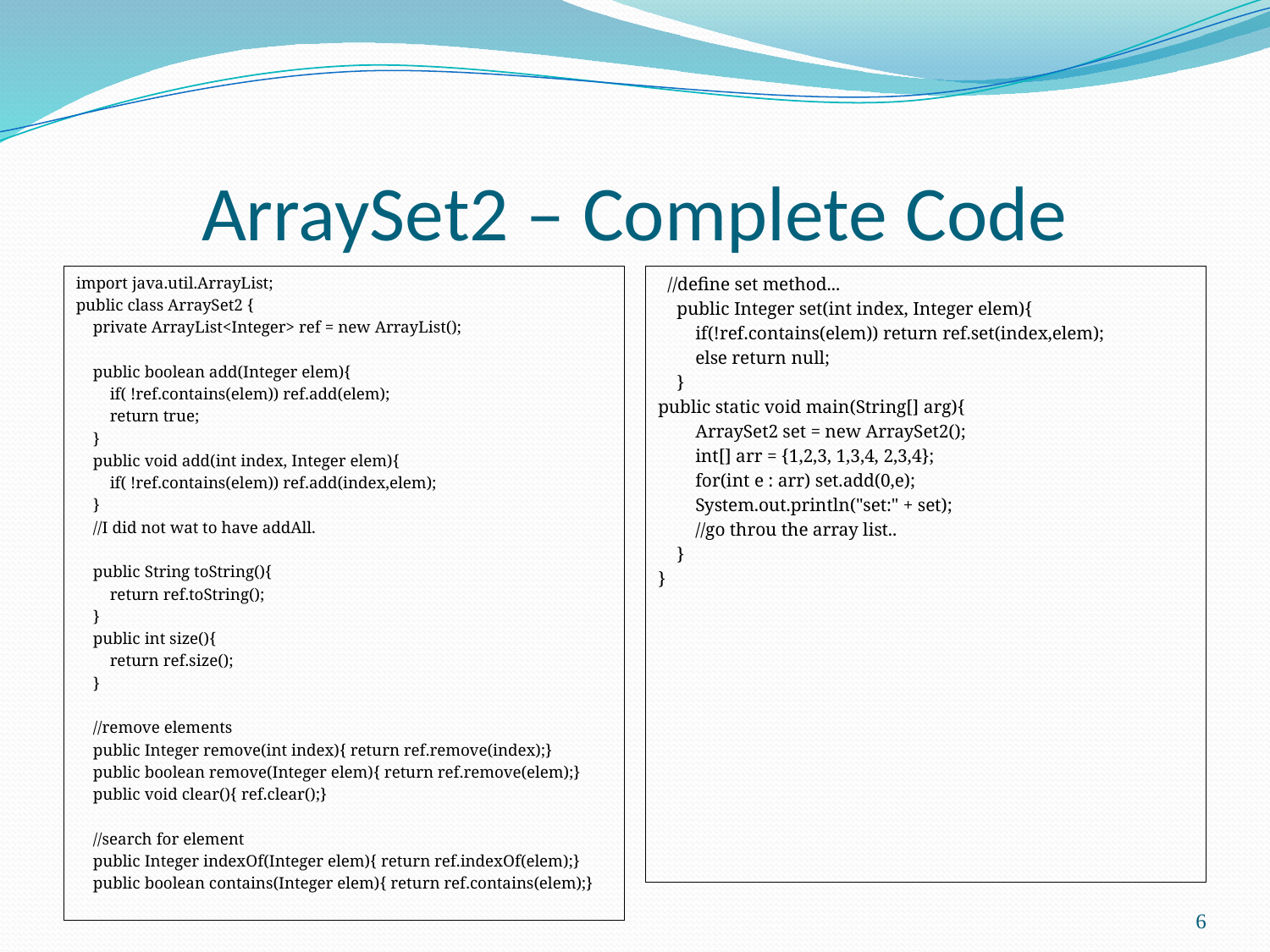

# ArraySet2 – Complete Code
import java.util.ArrayList;
public class ArraySet2 {
    private ArrayList<Integer> ref = new ArrayList();

    public boolean add(Integer elem){
        if( !ref.contains(elem)) ref.add(elem);
        return true;
    }
    public void add(int index, Integer elem){
        if( !ref.contains(elem)) ref.add(index,elem);
    }
    //I did not wat to have addAll.

    public String toString(){
        return ref.toString();
    }
    public int size(){
        return ref.size();
    }

    //remove elements
    public Integer remove(int index){ return ref.remove(index);}
    public boolean remove(Integer elem){ return ref.remove(elem);}
    public void clear(){ ref.clear();}

    //search for element
    public Integer indexOf(Integer elem){ return ref.indexOf(elem);}
    public boolean contains(Integer elem){ return ref.contains(elem);}

  //define set method...
    public Integer set(int index, Integer elem){
        if(!ref.contains(elem)) return ref.set(index,elem);
        else return null;
    }
public static void main(String[] arg){
        ArraySet2 set = new ArraySet2();
        int[] arr = {1,2,3, 1,3,4, 2,3,4};
        for(int e : arr) set.add(0,e);
        System.out.println("set:" + set);
        //go throu the array list..
    }
}

6